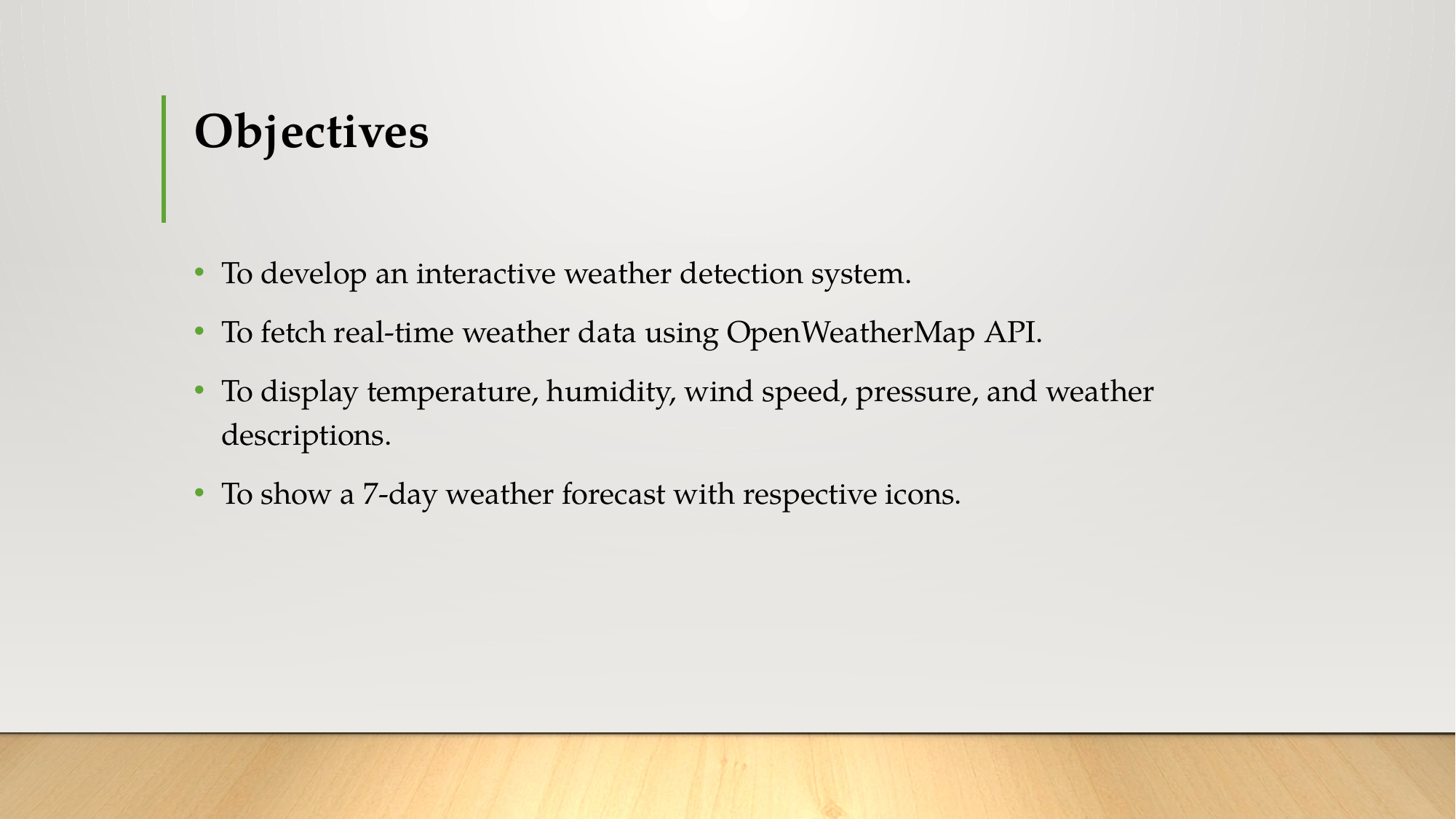

# Objectives
To develop an interactive weather detection system.
To fetch real-time weather data using OpenWeatherMap API.
To display temperature, humidity, wind speed, pressure, and weather descriptions.
To show a 7-day weather forecast with respective icons.